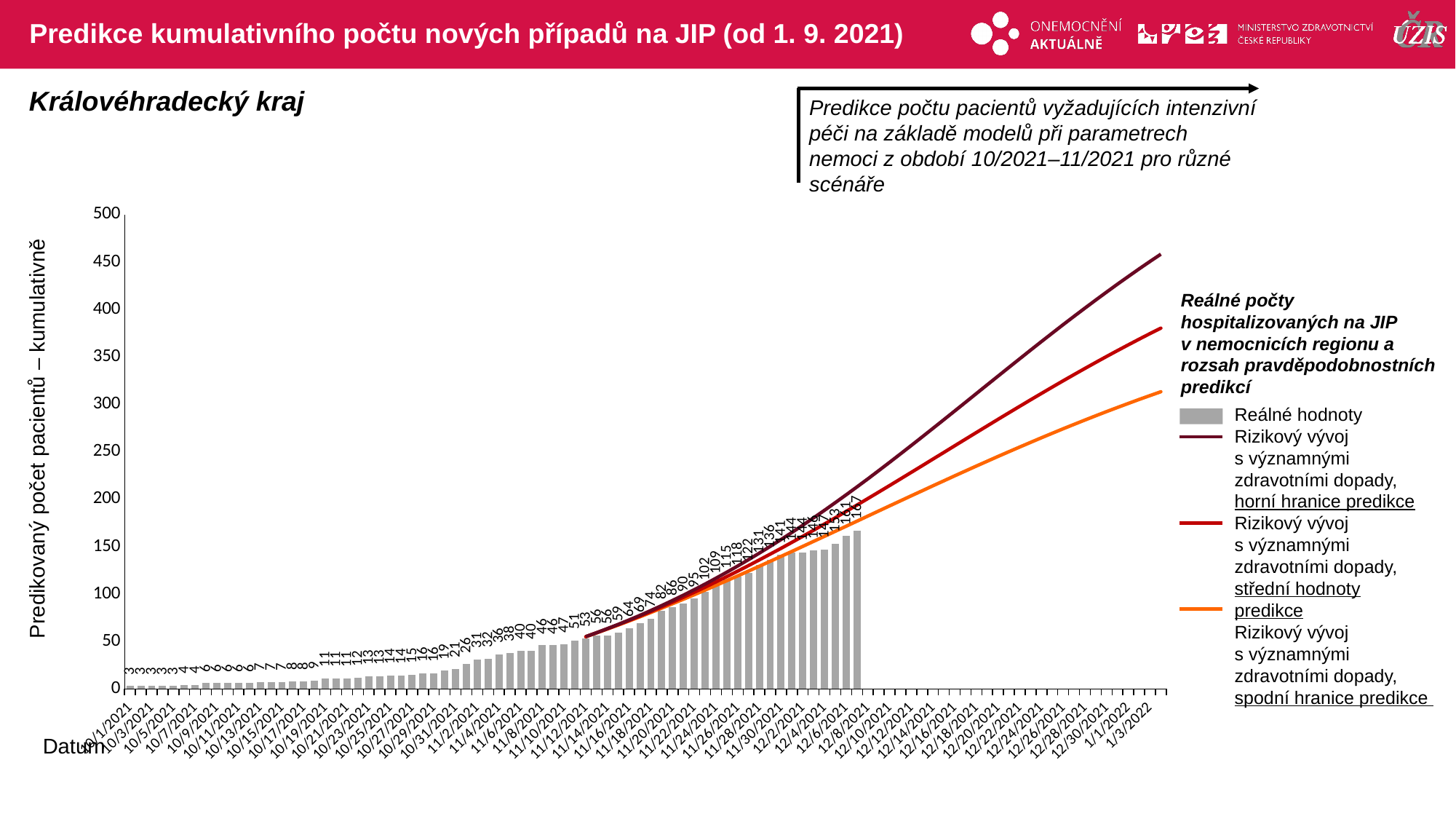

# Predikce kumulativního počtu nových případů na JIP (od 1. 9. 2021)
Královéhradecký kraj
Predikce počtu pacientů vyžadujících intenzivní péči na základě modelů při parametrech nemoci z období 10/2021–11/2021 pro různé scénáře

### Chart

| Category |  |  |  |  |  |
|---|---|---|---|---|---|
| 44470 | 3.0 | None | None | None | None |
| 44471 | 3.0 | None | None | None | None |
| 44472 | 3.0 | None | None | None | None |
| 44473 | 3.0 | None | None | None | None |
| 44474 | 3.0 | None | None | None | None |
| 44475 | 4.0 | None | None | None | None |
| 44476 | 4.0 | None | None | None | None |
| 44477 | 6.0 | None | None | None | None |
| 44478 | 6.0 | None | None | None | None |
| 44479 | 6.0 | None | None | None | None |
| 44480 | 6.0 | None | None | None | None |
| 44481 | 6.0 | None | None | None | None |
| 44482 | 7.0 | None | None | None | None |
| 44483 | 7.0 | None | None | None | None |
| 44484 | 7.0 | None | None | None | None |
| 44485 | 8.0 | None | None | None | None |
| 44486 | 8.0 | None | None | None | None |
| 44487 | 9.0 | None | None | None | None |
| 44488 | 11.0 | None | None | None | None |
| 44489 | 11.0 | None | None | None | None |
| 44490 | 11.0 | None | None | None | None |
| 44491 | 12.0 | None | None | None | None |
| 44492 | 13.0 | None | None | None | None |
| 44493 | 13.0 | None | None | None | None |
| 44494 | 14.0 | None | None | None | None |
| 44495 | 14.0 | None | None | None | None |
| 44496 | 15.0 | None | None | None | None |
| 44497 | 16.0 | None | None | None | None |
| 44498 | 16.0 | None | None | None | None |
| 44499 | 19.0 | None | None | None | None |
| 44500 | 21.0 | None | None | None | None |
| 44501 | 26.0 | None | None | None | None |
| 44502 | 31.0 | None | None | None | None |
| 44503 | 32.0 | None | None | None | None |
| 44504 | 36.0 | None | None | None | None |
| 44505 | 38.0 | None | None | None | None |
| 44506 | 40.0 | None | None | None | None |
| 44507 | 40.0 | None | None | None | None |
| 44508 | 46.0 | None | None | None | None |
| 44509 | 46.0 | None | None | None | None |
| 44510 | 47.0 | None | None | None | None |
| 44511 | 51.0 | None | None | None | None |
| 44512 | 53.0 | None | 54.95494045594204 | 55.00786731751775 | 55.061094505532076 |
| 44513 | 56.0 | None | 58.99773997388064 | 59.12813927426761 | 59.2596494262225 |
| 44514 | 56.0 | None | 63.11792216000107 | 63.35447174828799 | 63.593830312694834 |
| 44515 | 59.0 | None | 67.29278945311611 | 67.66824242757325 | 68.04957111366178 |
| 44516 | 64.0 | None | 71.60272658890719 | 72.15370477508986 | 72.7155735285755 |
| 44517 | 69.0 | None | 76.00510094695524 | 76.77217972713737 | 77.55778576214671 |
| 44518 | 74.0 | None | 80.52183192306468 | 81.5491811145937 | 82.60607717209732 |
| 44519 | 82.0 | None | 85.11233980333346 | 86.44750692109616 | 87.82746699186532 |
| 44520 | 86.0 | None | 89.76017242679953 | 91.45374632912048 | 93.21250105356927 |
| 44521 | 90.0 | None | 94.47850443440426 | 96.58368678112647 | 98.78055690338797 |
| 44522 | 95.0 | None | 99.26486191580496 | 101.83721864328464 | 104.53491506818281 |
| 44523 | 102.0 | None | 104.13267303737246 | 107.22981529509687 | 110.49415006080639 |
| 44524 | 109.0 | None | 109.05790658030531 | 112.73940501831741 | 116.63921948983872 |
| 44525 | 115.0 | None | 114.04005615967391 | 118.36699574559418 | 122.97371126851363 |
| 44526 | 118.0 | None | 119.07432699678138 | 124.1089778038939 | 129.49625103758547 |
| 44527 | 122.0 | None | 124.1606633239906 | 129.966185438506 | 136.20957618354697 |
| 44528 | 131.0 | None | 129.2885881581453 | 135.92878256688792 | 143.10545350469727 |
| 44529 | 136.0 | None | 134.45223387308545 | 141.99125847451208 | 150.17962266736777 |
| 44530 | 141.0 | None | 139.64869427314176 | 148.15077196990558 | 157.43011012302003 |
| 44531 | 144.0 | None | 144.88648155917332 | 154.41561493921694 | 164.86568291320975 |
| 44532 | 144.0 | None | 150.1546761173327 | 160.77445020524016 | 172.47515786827 |
| 44533 | 146.0 | None | 155.4477185139514 | 167.2209757975429 | 180.2519255123968 |
| 44534 | 147.0 | None | 160.76131918462545 | 173.74985683094968 | 188.18989175012797 |
| 44535 | 153.0 | None | 166.09119493882432 | 180.35551969729613 | 196.28232881252183 |
| 44536 | 161.0 | None | 171.43309246353374 | 187.03219130543786 | 204.52192248632778 |
| 44537 | 167.0 | None | 176.78267216404532 | 193.77374697408433 | 212.9005670265374 |
| 44538 | None | None | 182.13553255691946 | 200.57375107321621 | 221.40941945881642 |
| 44539 | None | None | 187.4872264224234 | 207.42548457348482 | 230.03893677165613 |
| 44540 | None | None | 192.83328033551018 | 214.32197929256532 | 238.77892624655422 |
| 44541 | None | None | 198.16920741281598 | 221.25604276890357 | 247.61858542437918 |
| 44542 | None | None | 203.4905711284342 | 228.22035777808526 | 256.5466479532547 |
| 44543 | None | None | 208.79300368773684 | 235.20751832243084 | 265.5514457399953 |
| 44544 | None | None | 214.0722044715249 | 242.21003948290183 | 274.6209394851036 |
| 44545 | None | None | 219.32394053197868 | 249.2203720777841 | 283.7427593950729 |
| 44546 | None | None | 224.54406459076375 | 256.23094222716446 | 292.90428164722994 |
| 44547 | None | None | 229.72852120578656 | 263.2341750470438 | 302.09268552167265 |
| 44548 | None | None | 234.8733652242344 | 270.2225358912808 | 311.2950358663841 |
| 44549 | None | None | 239.97477628732582 | 277.18856646334916 | 320.4983599690587 |
| 44550 | None | None | 245.0290727684263 | 284.1249206829503 | 329.6897254295328 |
| 44551 | None | None | 250.0327194711746 | 291.02439181237 | 338.8563066856365 |
| 44552 | None | None | 254.98232928383587 | 297.8799312282905 | 347.98544056974 |
| 44553 | None | None | 259.874671240215 | 304.68467584560096 | 357.06469319717195 |
| 44554 | None | None | 264.70667581519047 | 311.4319711678777 | 366.081920139414 |
| 44555 | None | None | 269.4754401028284 | 318.1153937634145 | 375.02532486914856 |
| 44556 | None | None | 274.1782313316279 | 324.7287706946001 | 383.88351161910396 |
| 44557 | None | None | 278.8124923076185 | 331.2662009380024 | 392.64553924177847 |
| 44558 | None | None | 283.3758452284387 | 337.7220735755073 | 401.3009686519179 |
| 44559 | None | None | 287.86609226128655 | 344.0910806047239 | 409.8399008881266 |
| 44560 | None | None | 292.28121441351715 | 350.36822638719224 | 418.25300828511297 |
| 44561 | None | None | 296.61937261447497 | 356.5488390859233 | 426.5315657888534 |
| 44562 | None | None | 300.8789068392423 | 362.6285782738026 | 434.6674745217036 |
| 44563 | None | None | 305.05833486275776 | 368.6034409030397 | 442.65328052246605 |
| 44564 | None | None | 309.156350105011 | 374.46976487400616 | 450.48218763669723 |
| 44565 | None | None | 313.17182410383657 | 380.2242323543891 | 458.148067537742 |
Reálné počty hospitalizovaných na JIP v nemocnicích regionu a rozsah pravděpodobnostních predikcí
Reálné hodnoty
Rizikový vývoj s významnými zdravotními dopady, horní hranice predikce Rizikový vývoj s významnými zdravotními dopady, střední hodnoty predikce
Rizikový vývoj s významnými zdravotními dopady, spodní hranice predikce

Predikovaný počet pacientů – kumulativně
Datum